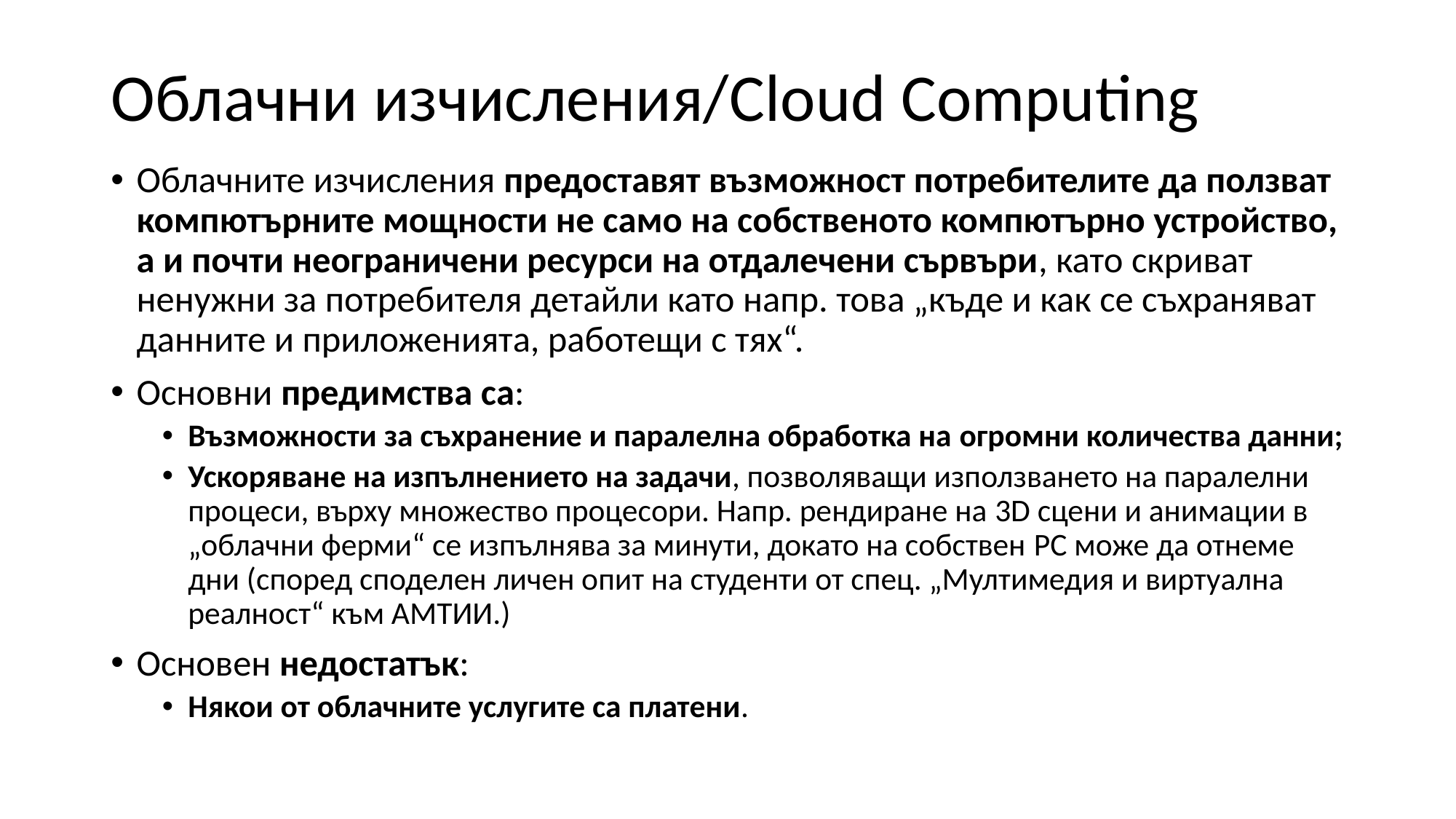

# Облачни изчисления/Cloud Computing
Облачните изчисления предоставят възможност потребителите да ползват компютърните мощности не само на собственото компютърно устройство, а и почти неограничени ресурси на отдалечени сървъри, като скриват ненужни за потребителя детайли като напр. това „къде и как се съхраняват данните и приложенията, работещи с тях“.
Основни предимства са:
Възможности за съхранение и паралелна обработка на огромни количества данни;
Ускоряване на изпълнението на задачи, позволяващи използването на паралелни процеси, върху множество процесори. Напр. рендиране на 3D сцени и анимации в „облачни ферми“ се изпълнява за минути, докато на собствен PC може да отнеме дни (според споделен личен опит на студенти от спец. „Мултимедия и виртуална реалност“ към АМТИИ.)
Основен недостатък:
Някои от облачните услугите са платени.